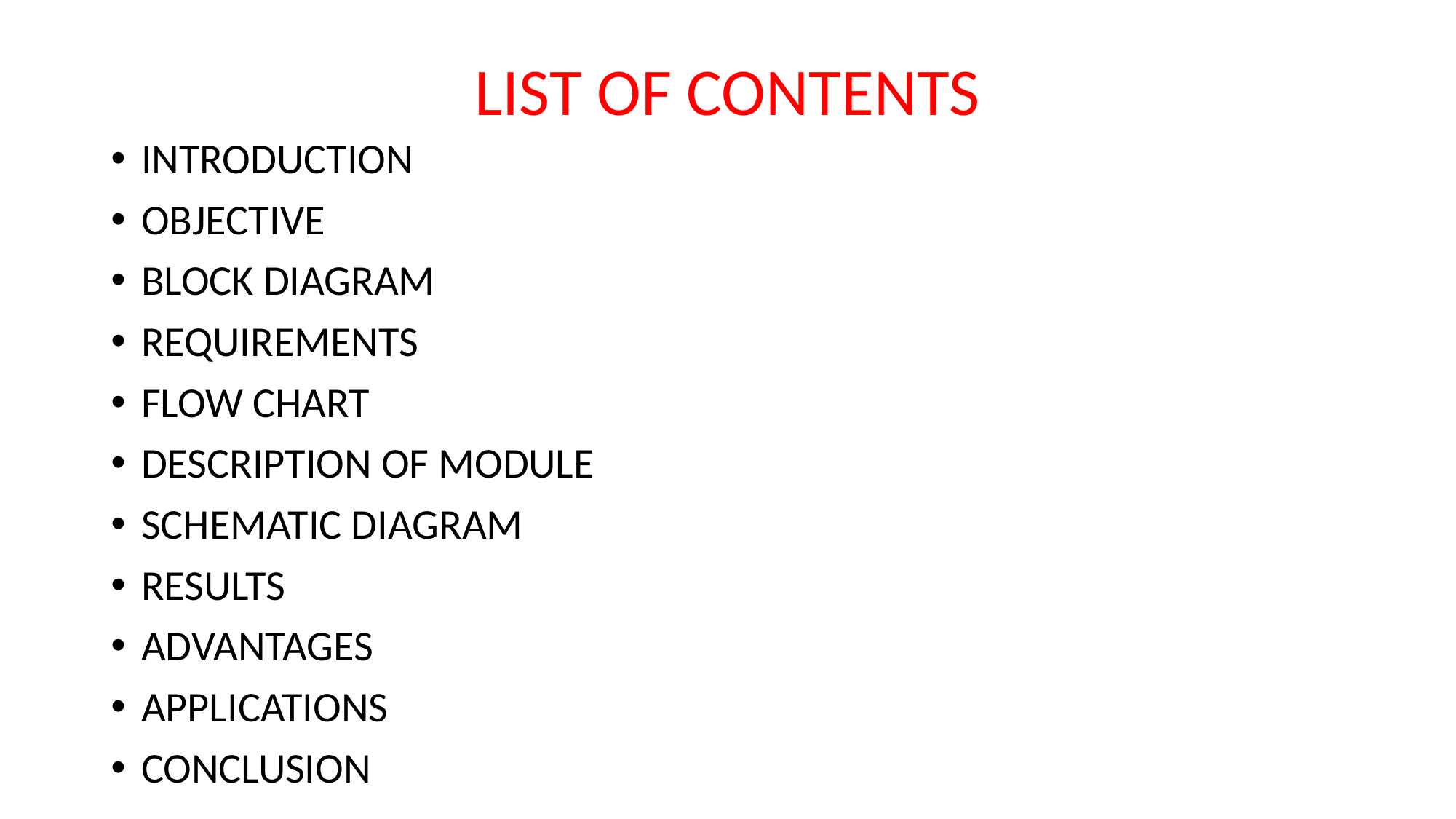

# LIST OF CONTENTS
INTRODUCTION
OBJECTIVE
BLOCK DIAGRAM
REQUIREMENTS
FLOW CHART
DESCRIPTION OF MODULE
SCHEMATIC DIAGRAM
RESULTS
ADVANTAGES
APPLICATIONS
CONCLUSION